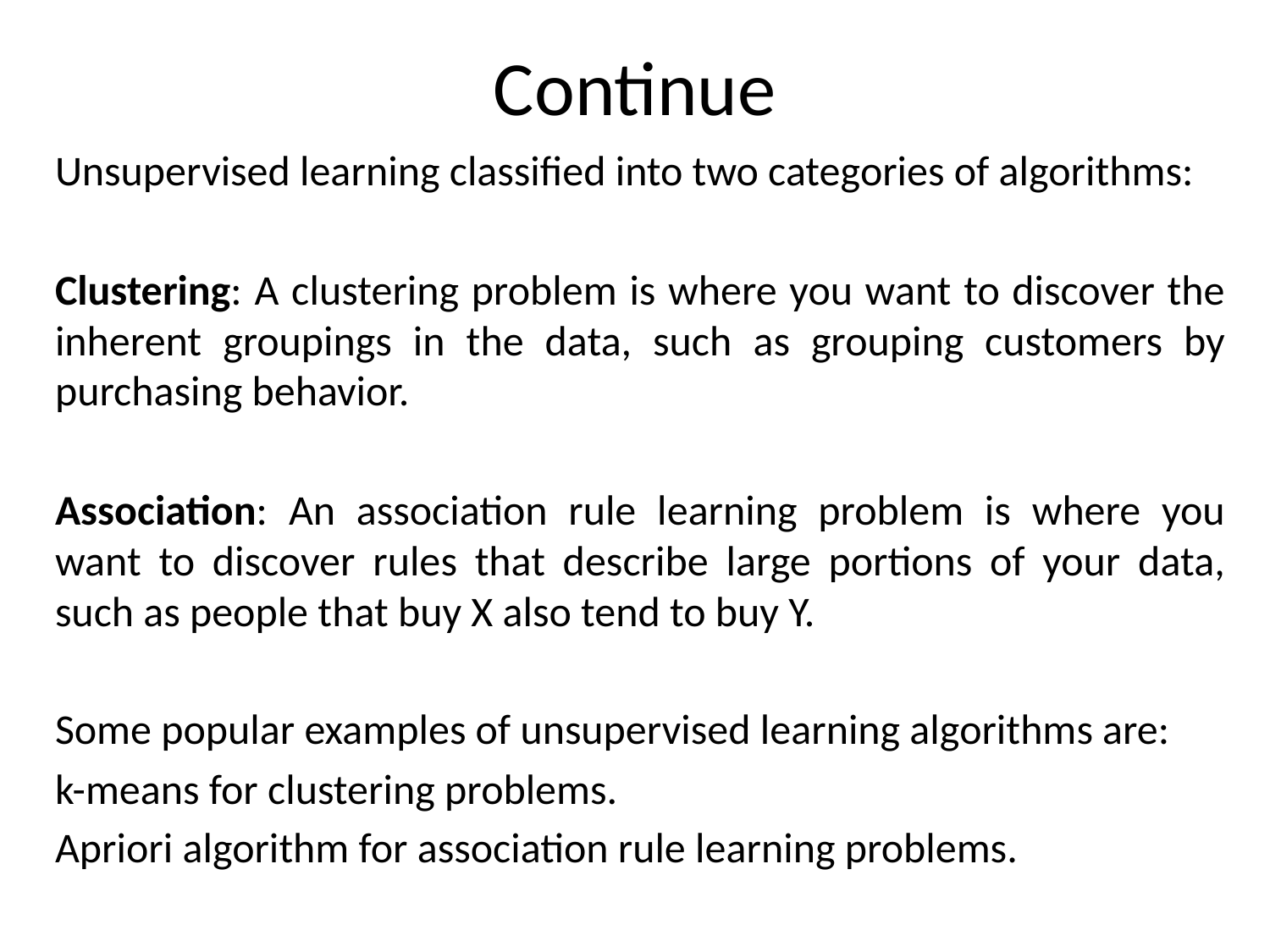

# Continue
Unsupervised learning classified into two categories of algorithms:

Clustering: A clustering problem is where you want to discover the inherent groupings in the data, such as grouping customers by purchasing behavior.

Association: An association rule learning problem is where you want to discover rules that describe large portions of your data, such as people that buy X also tend to buy Y.

Some popular examples of unsupervised learning algorithms are:
k-means for clustering problems.
Apriori algorithm for association rule learning problems.